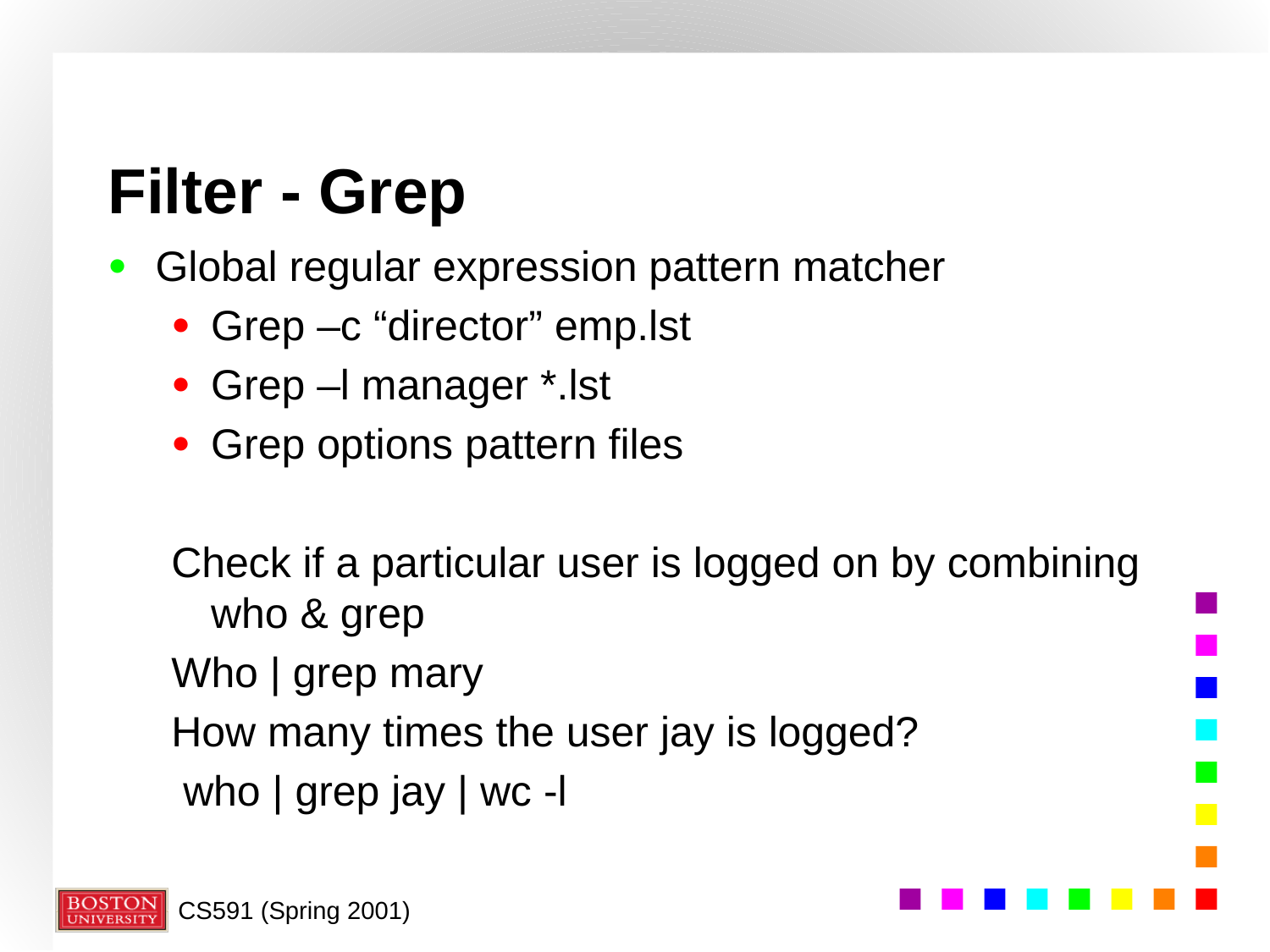

# Filter - Grep
Global regular expression pattern matcher
Grep –c “director” emp.lst
Grep –l manager *.lst
Grep options pattern files

Check if a particular user is logged on by combining who & grep
Who | grep mary
How many times the user jay is logged?
 who | grep jay | wc -l